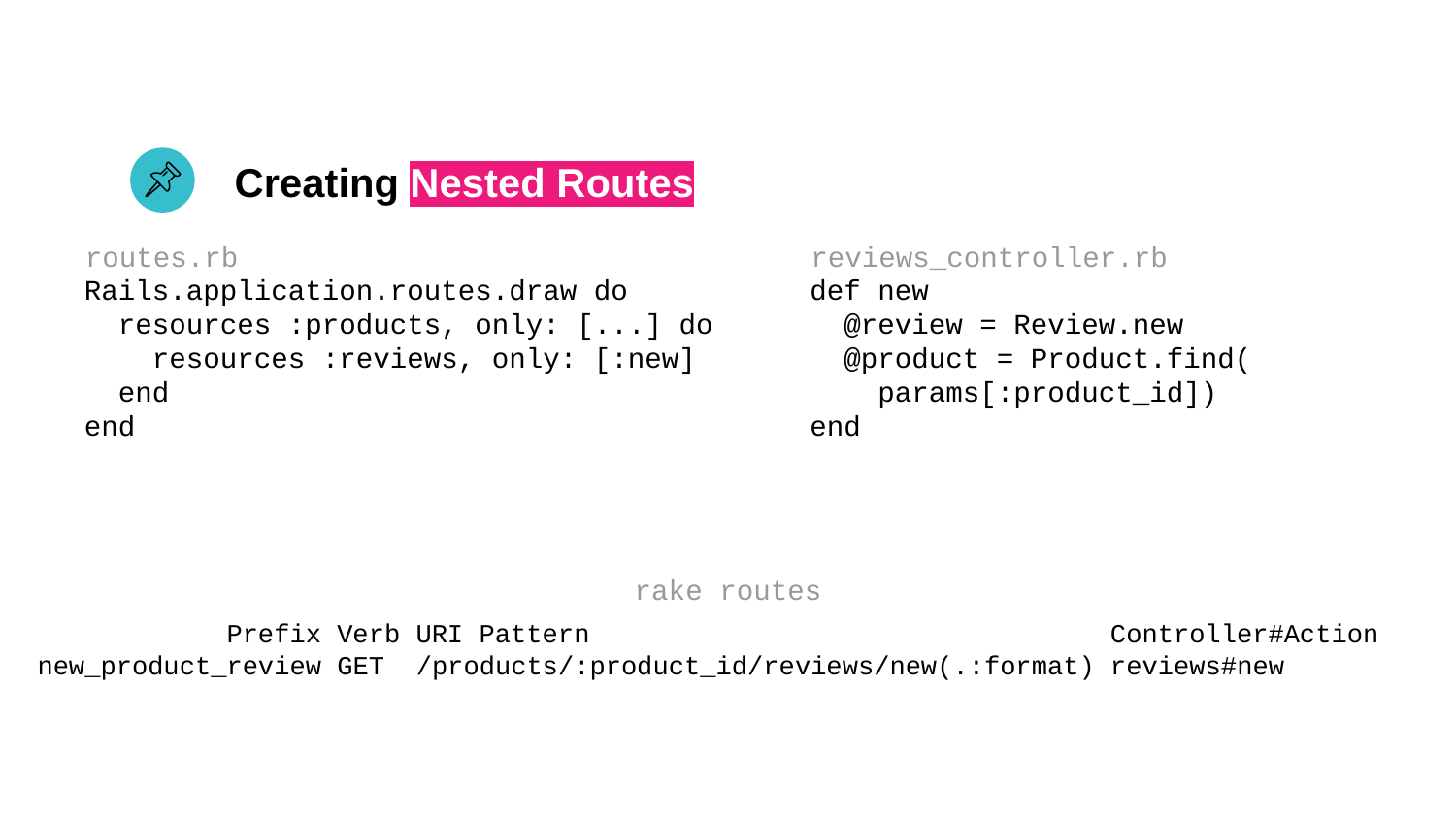

# Creating Nested Routes

reviews_controller.rb

routes.rb

Rails.application.routes.draw do
  resources :products, only: [...] do
    resources :reviews, only: [:new]
  end
end

def new
  @review = Review.new
  @product = Product.find(
    params[:product_id])
end

rake routes

            Prefix Verb URI Pattern                                 Controller#Action
new_product_review GET  /products/:product_id/reviews/new(.:format) reviews#new